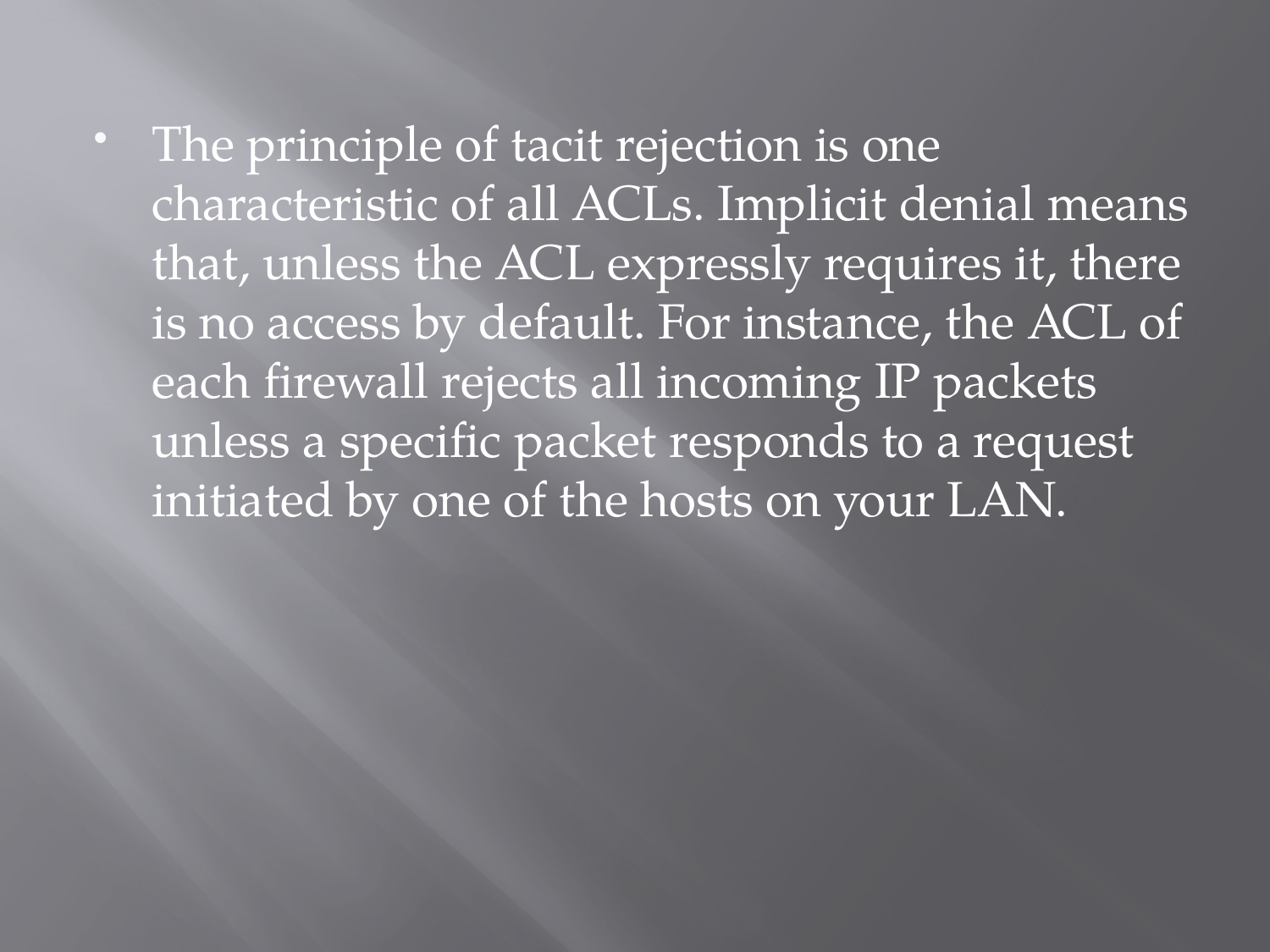

The principle of tacit rejection is one characteristic of all ACLs. Implicit denial means that, unless the ACL expressly requires it, there is no access by default. For instance, the ACL of each firewall rejects all incoming IP packets unless a specific packet responds to a request initiated by one of the hosts on your LAN.